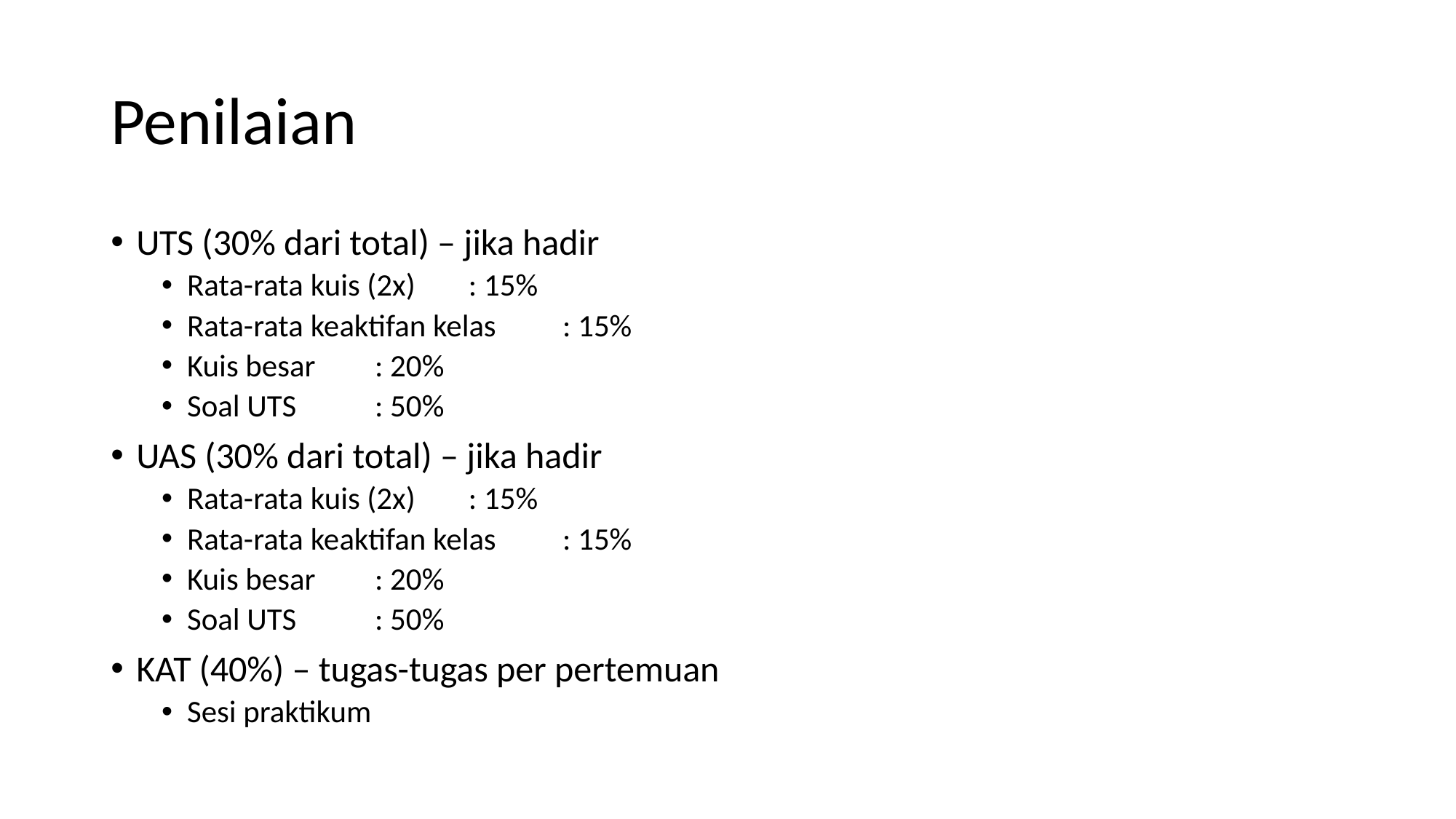

# Penilaian
UTS (30% dari total) – jika hadir
Rata-rata kuis (2x)			: 15%
Rata-rata keaktifan kelas		: 15%
Kuis besar			: 20%
Soal UTS 				: 50%
UAS (30% dari total) – jika hadir
Rata-rata kuis (2x)			: 15%
Rata-rata keaktifan kelas		: 15%
Kuis besar			: 20%
Soal UTS 				: 50%
KAT (40%) – tugas-tugas per pertemuan
Sesi praktikum